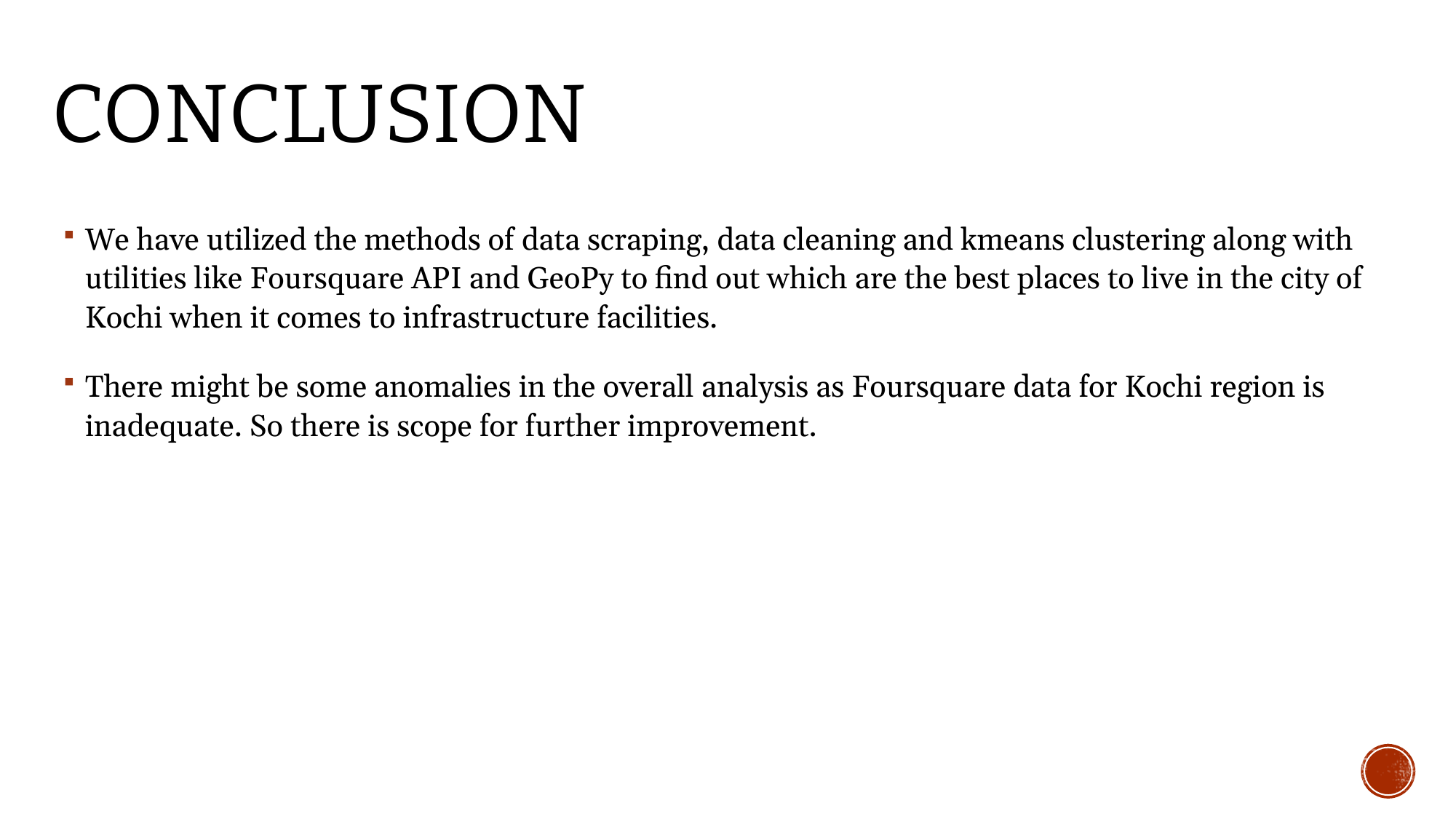

# Conclusion
We have utilized the methods of data scraping, data cleaning and kmeans clustering along with utilities like Foursquare API and GeoPy to find out which are the best places to live in the city of Kochi when it comes to infrastructure facilities.
There might be some anomalies in the overall analysis as Foursquare data for Kochi region is inadequate. So there is scope for further improvement.